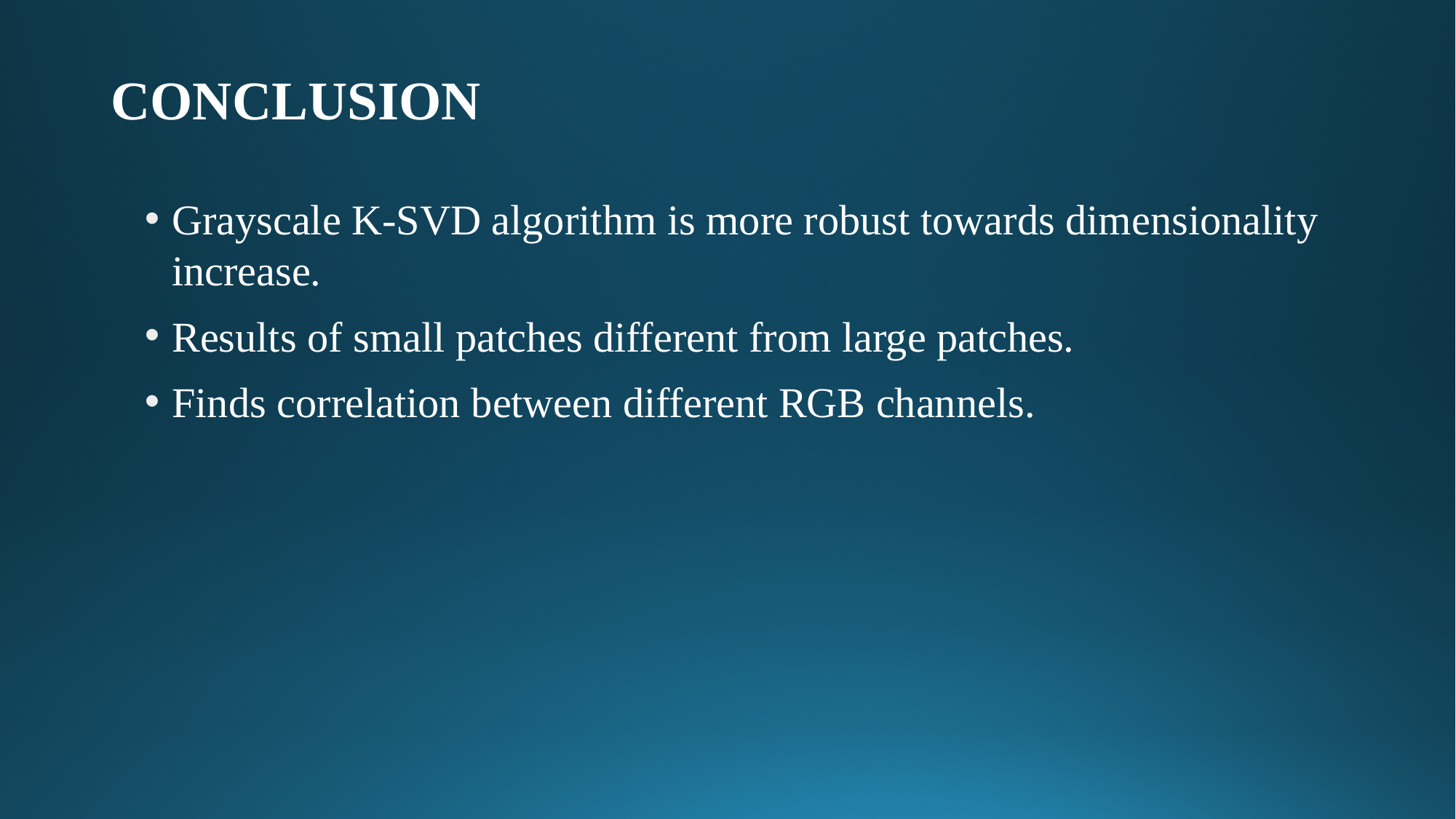

# CONCLUSION
Grayscale K-SVD algorithm is more robust towards dimensionality increase.
Results of small patches different from large patches.
Finds correlation between different RGB channels.